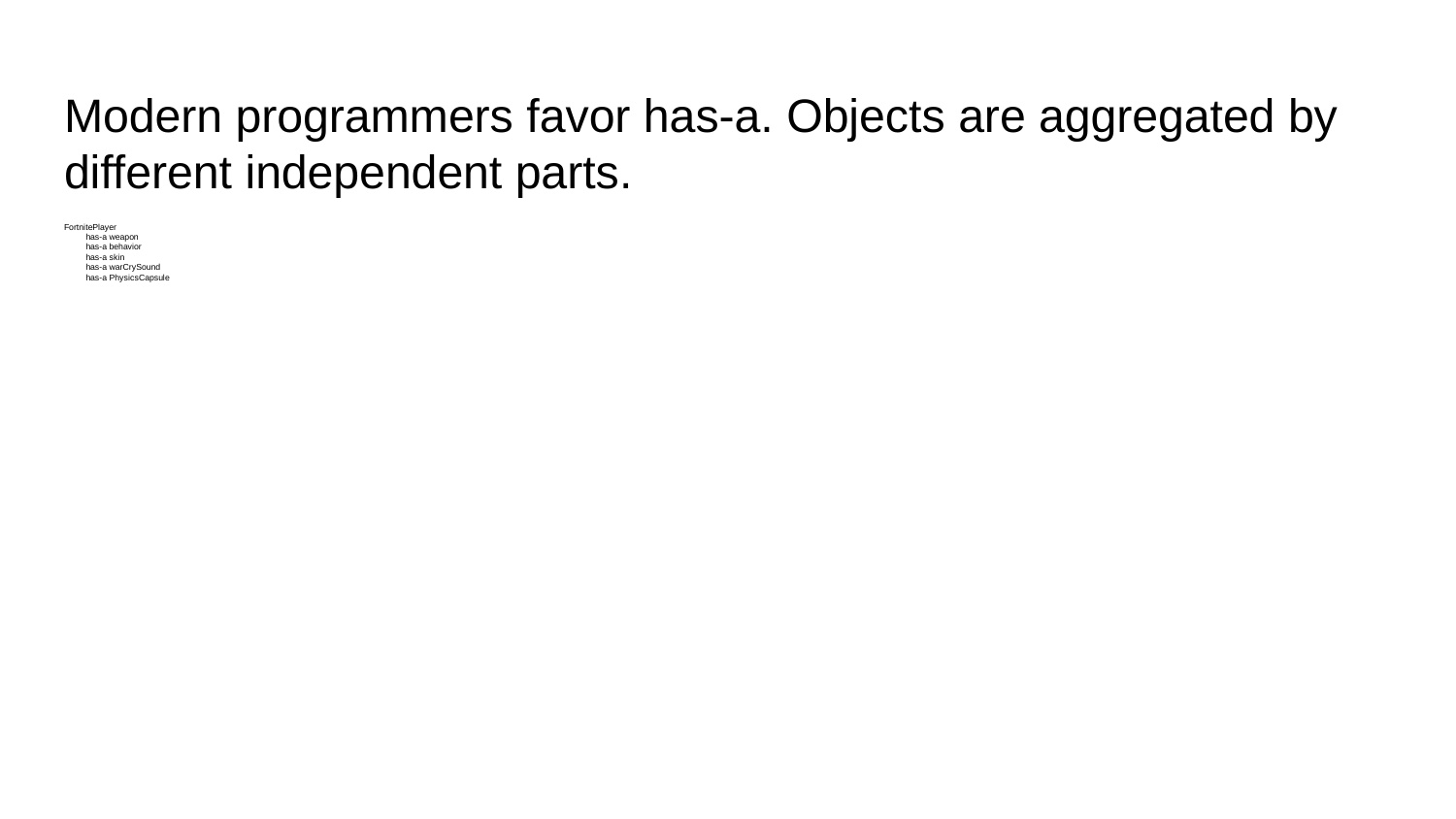

# Modern programmers favor has-a. Objects are aggregated by different independent parts.
FortnitePlayer
	has-a weapon
	has-a behavior
	has-a skin
	has-a warCrySound
	has-a PhysicsCapsule